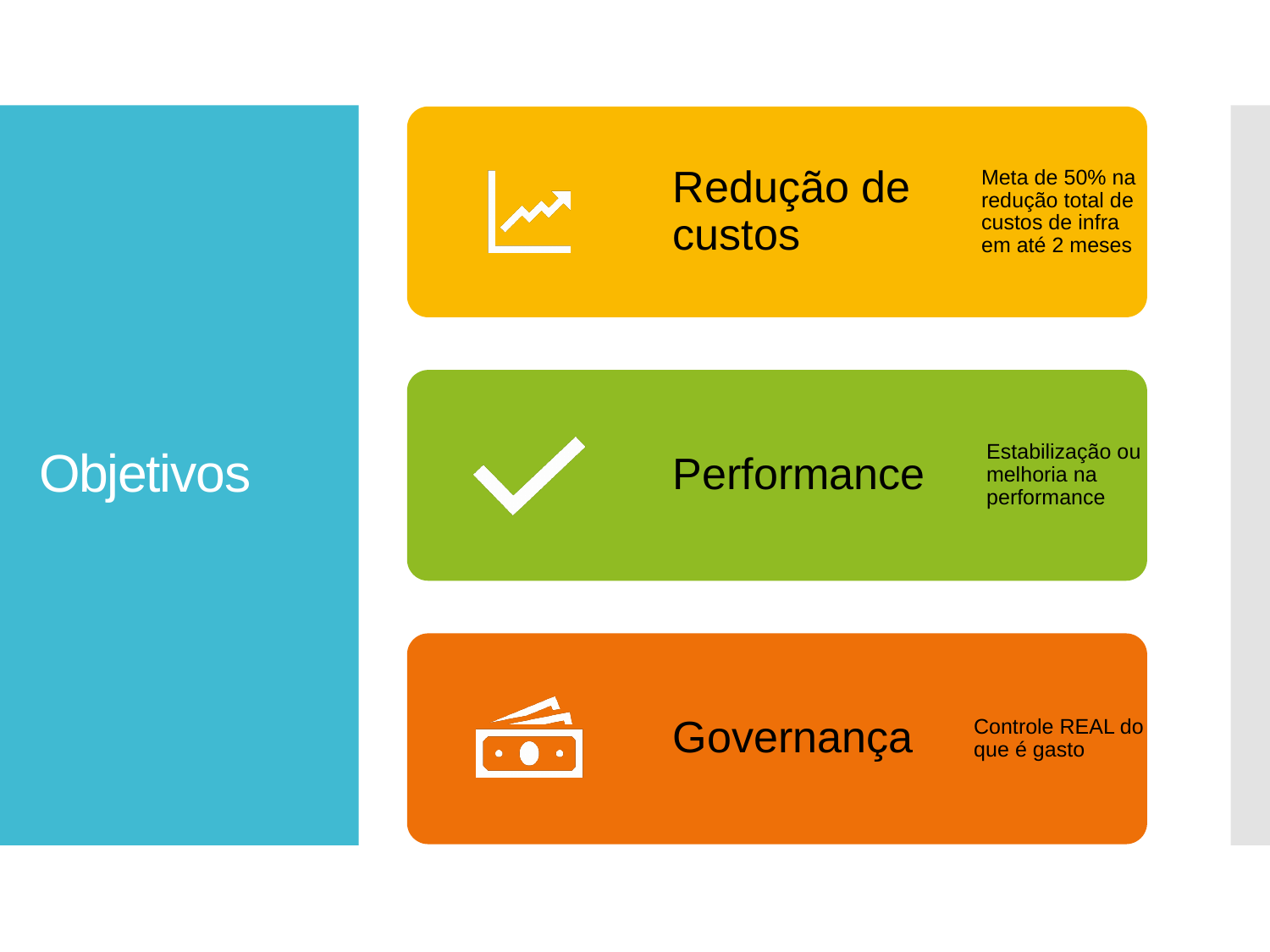

Redução de custos
Meta de 50% na redução total de custos de infra em até 2 meses
Performance
Estabilização ou melhoria na performance
Governança
Controle REAL do que é gasto
# Objetivos